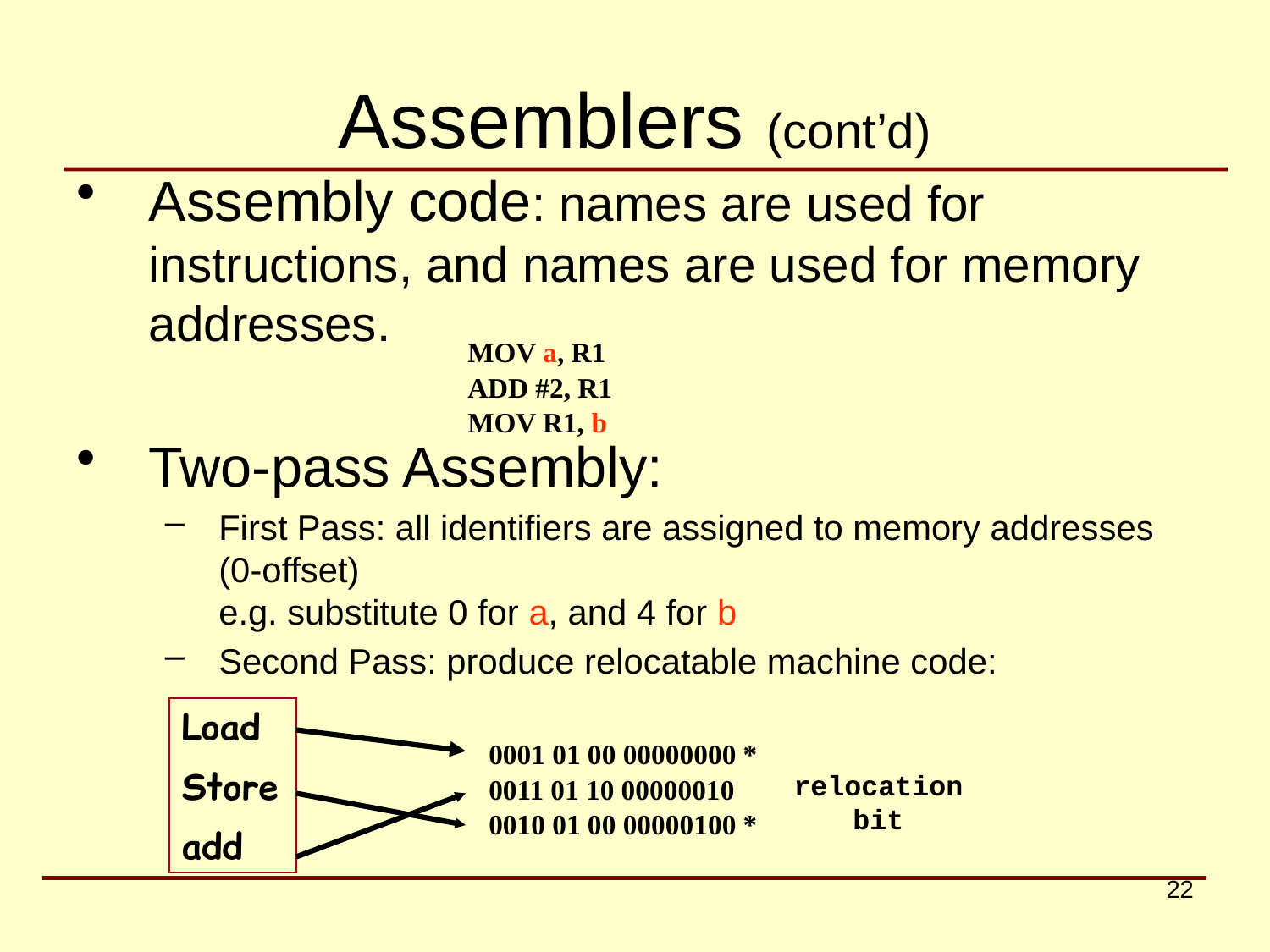

# Assemblers (cont’d)
Assembly code: names are used for instructions, and names are used for memory addresses.
Two-pass Assembly:
First Pass: all identifiers are assigned to memory addresses (0-offset)
e.g. substitute 0 for a, and 4 for b
Second Pass: produce relocatable machine code:

MOV a, R1
ADD #2, R1
MOV R1, b
Load
Store
add

0001 01 00 00000000 *
0011 01 10 00000010
0010 01 00 00000100 *
relocation
bit
22